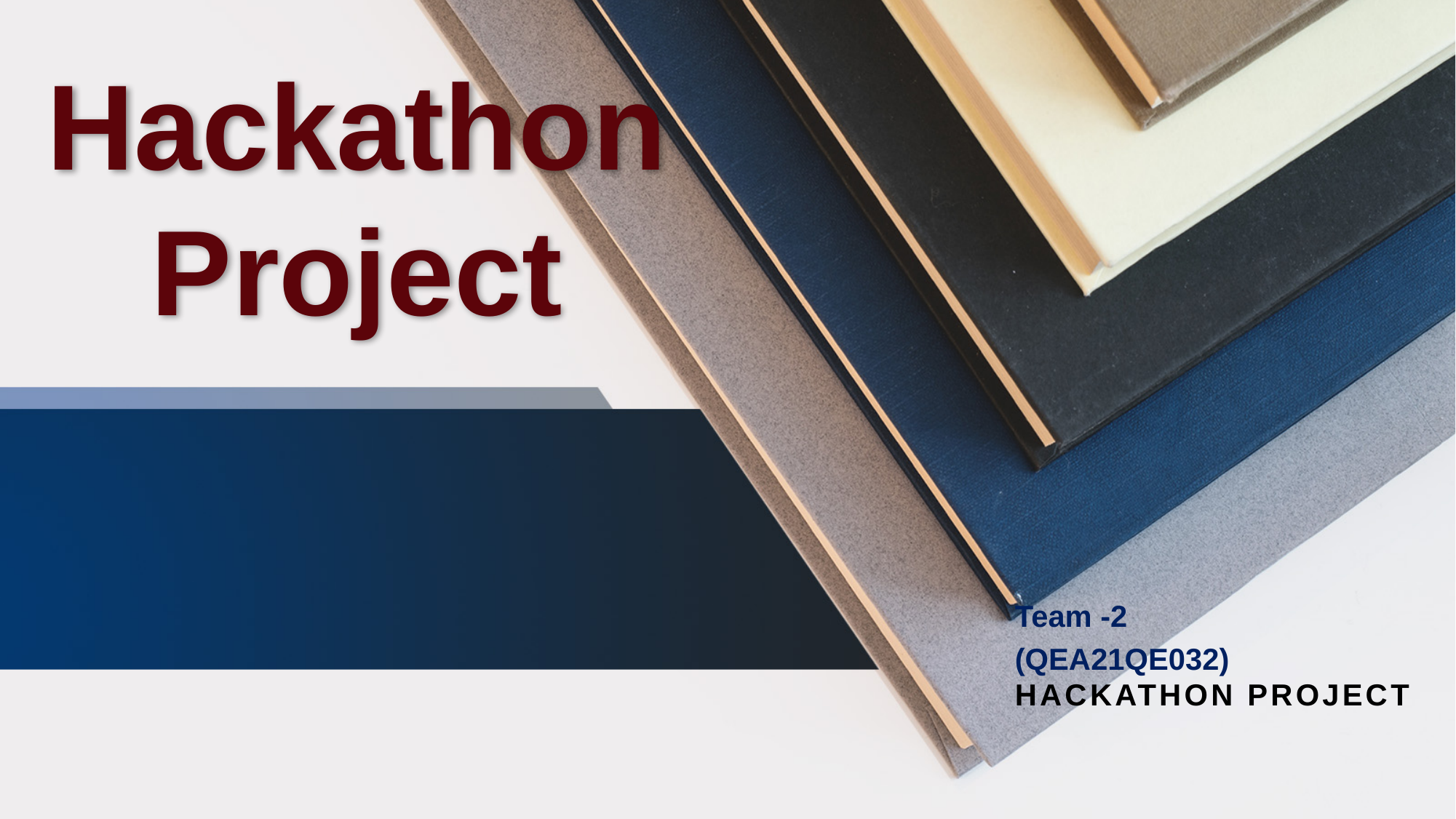

# Hackathon Project
Team -2
(QEA21QE032)
Hackathon project